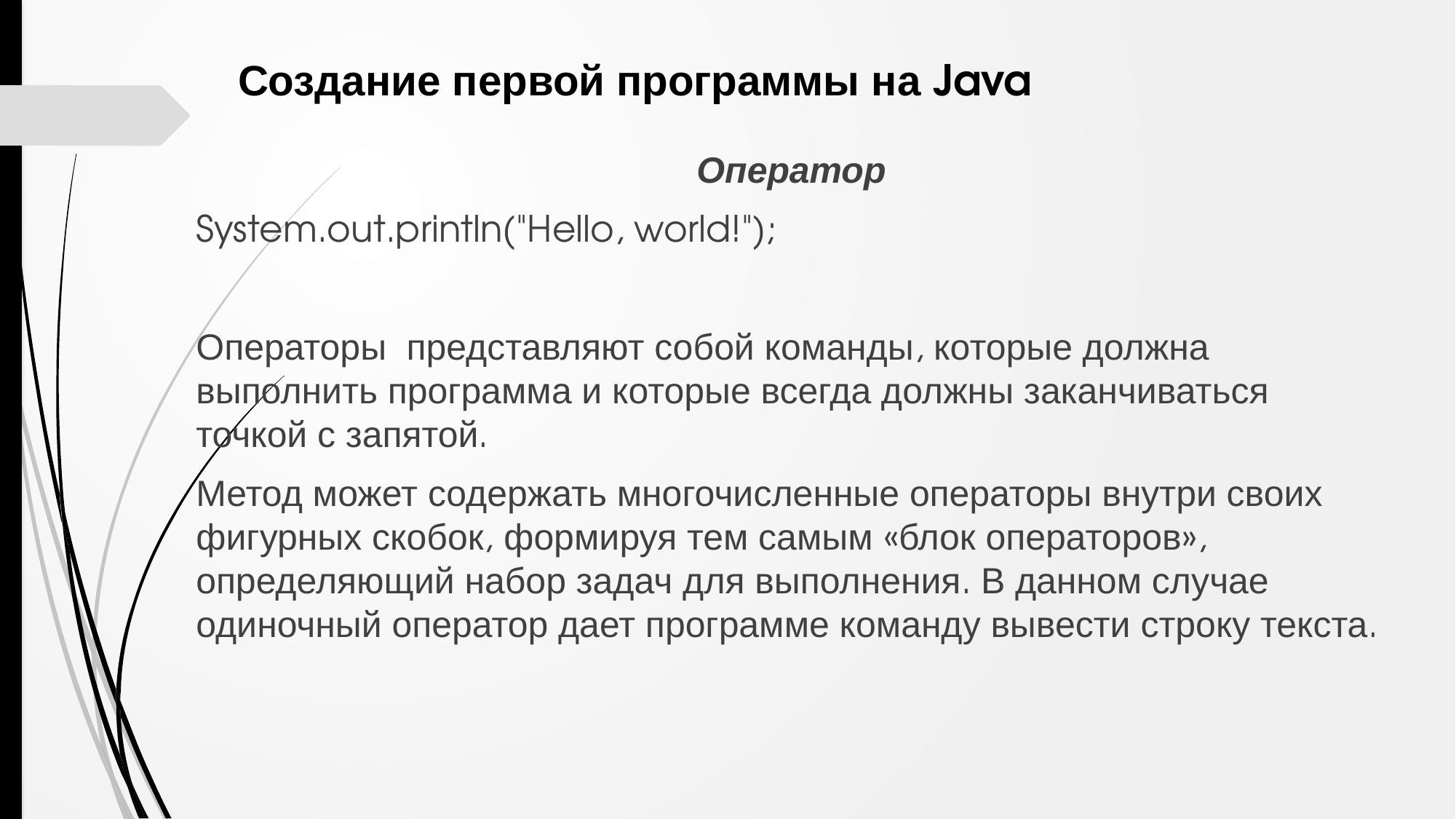

Создание первой программы на Java
Оператор
System.out.println("Hello, world!");

Операторы  представляют собой команды, которые должна выполнить программа и которые всегда должны заканчиваться точкой с запятой.
Метод может содержать многочисленные операторы внутри своих фигурных скобок, формируя тем самым «блок операторов», определяющий набор задач для выполнения. В данном случае одиночный оператор дает программе команду вывести строку текста.